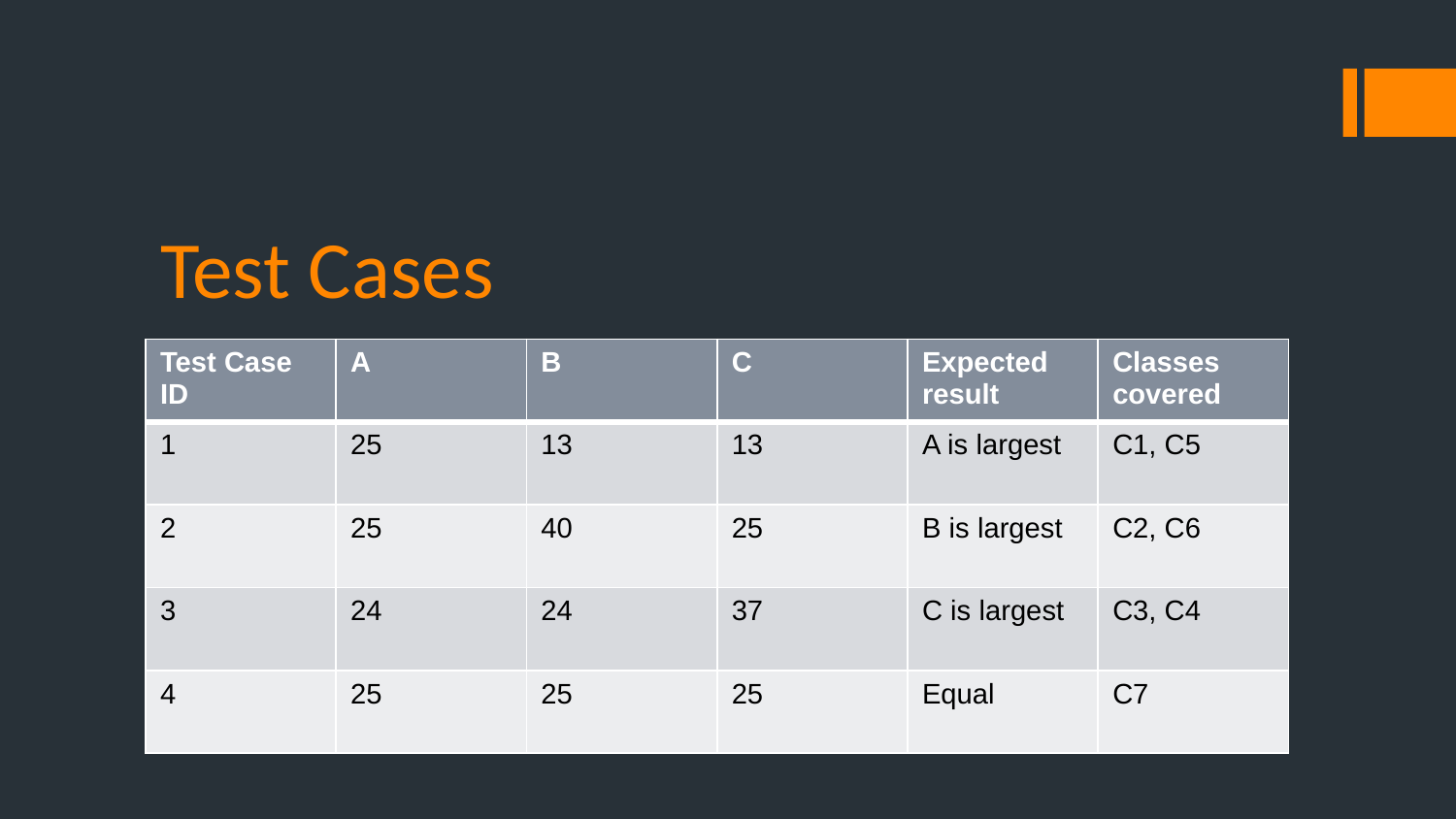

# Test Cases

| Test Case ID | A | B | C | Expected result | Classes covered |
| --- | --- | --- | --- | --- | --- |
| 1 | 25 | 13 | 13 | A is largest | C1, C5 |
| 2 | 25 | 40 | 25 | B is largest | C2, C6 |
| 3 | 24 | 24 | 37 | C is largest | C3, C4 |
| 4 | 25 | 25 | 25 | Equal | C7 |